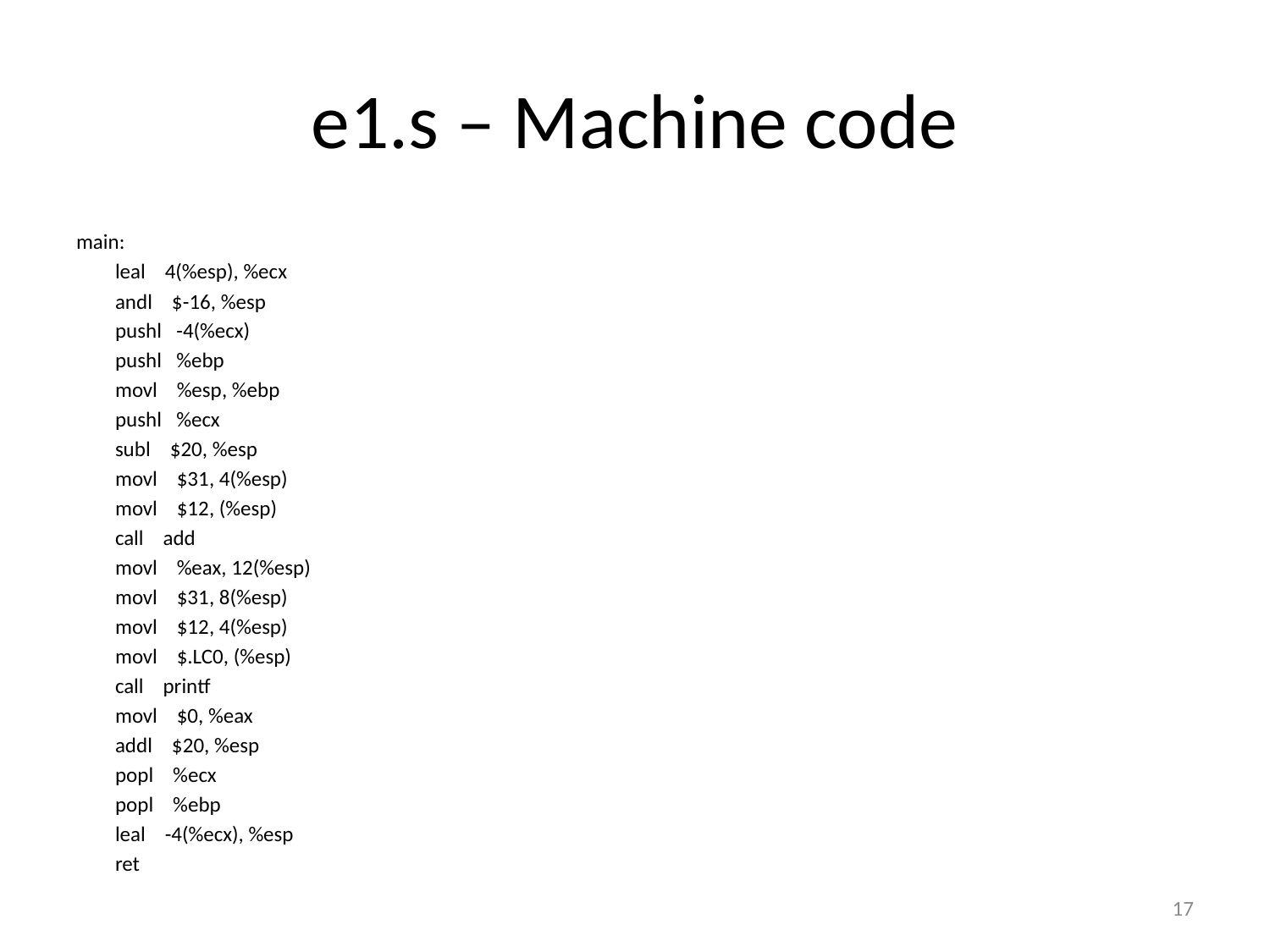

# e1.s – Machine code
main:
        leal    4(%esp), %ecx
        andl    $-16, %esp
        pushl   -4(%ecx)
        pushl   %ebp
        movl    %esp, %ebp
        pushl   %ecx
        subl    $20, %esp
        movl    $31, 4(%esp)
        movl    $12, (%esp)
        call    add
        movl    %eax, 12(%esp)
        movl    $31, 8(%esp)
        movl    $12, 4(%esp)
        movl    $.LC0, (%esp)
        call    printf
        movl    $0, %eax
        addl    $20, %esp
        popl    %ecx
        popl    %ebp
        leal    -4(%ecx), %esp
        ret

17